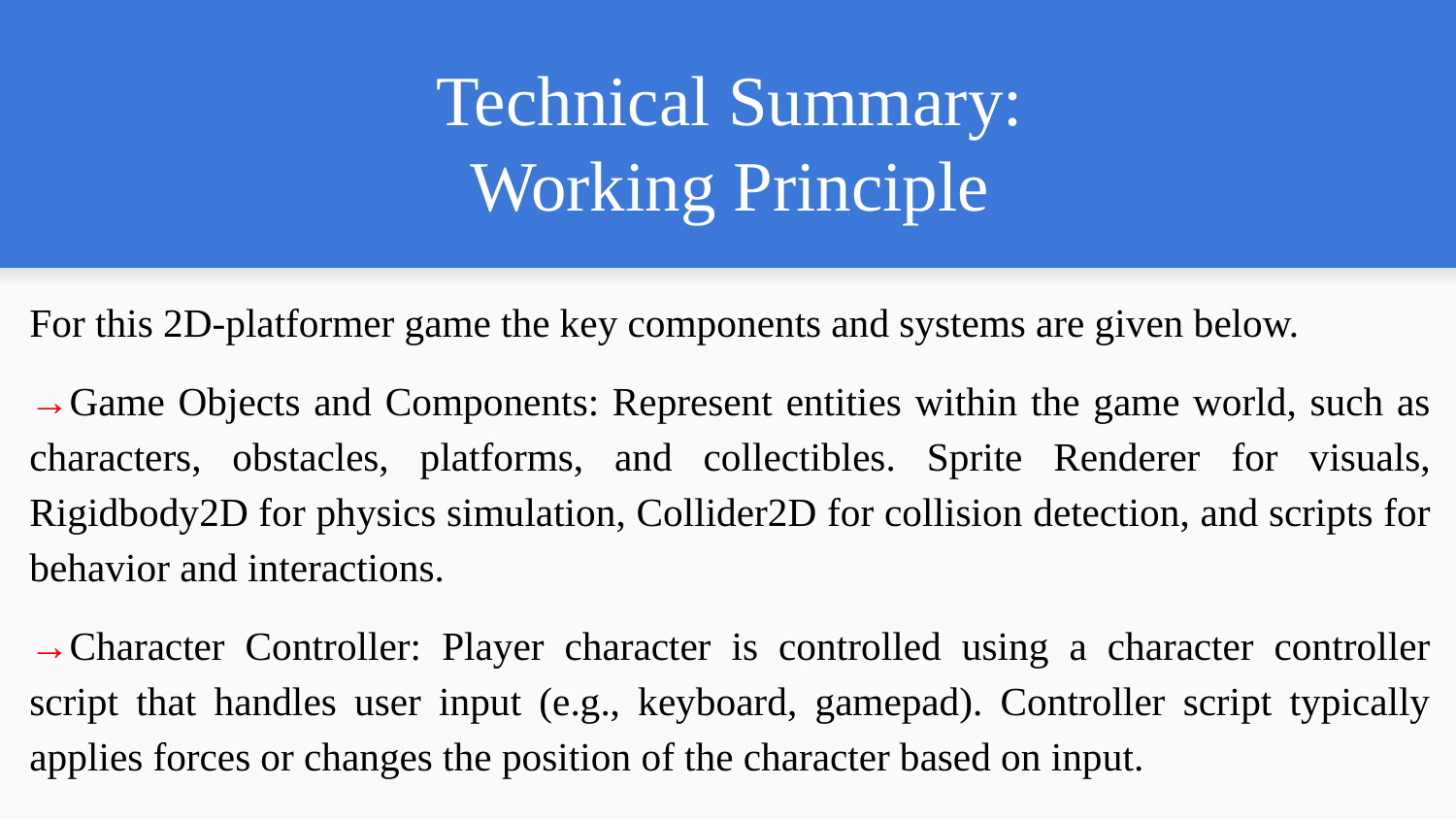

# Technical Summary: Working Principle
For this 2D-platformer game the key components and systems are given below.
→Game Objects and Components: Represent entities within the game world, such as characters, obstacles, platforms, and collectibles. Sprite Renderer for visuals, Rigidbody2D for physics simulation, Collider2D for collision detection, and scripts for behavior and interactions.
→Character Controller: Player character is controlled using a character controller script that handles user input (e.g., keyboard, gamepad). Controller script typically applies forces or changes the position of the character based on input.